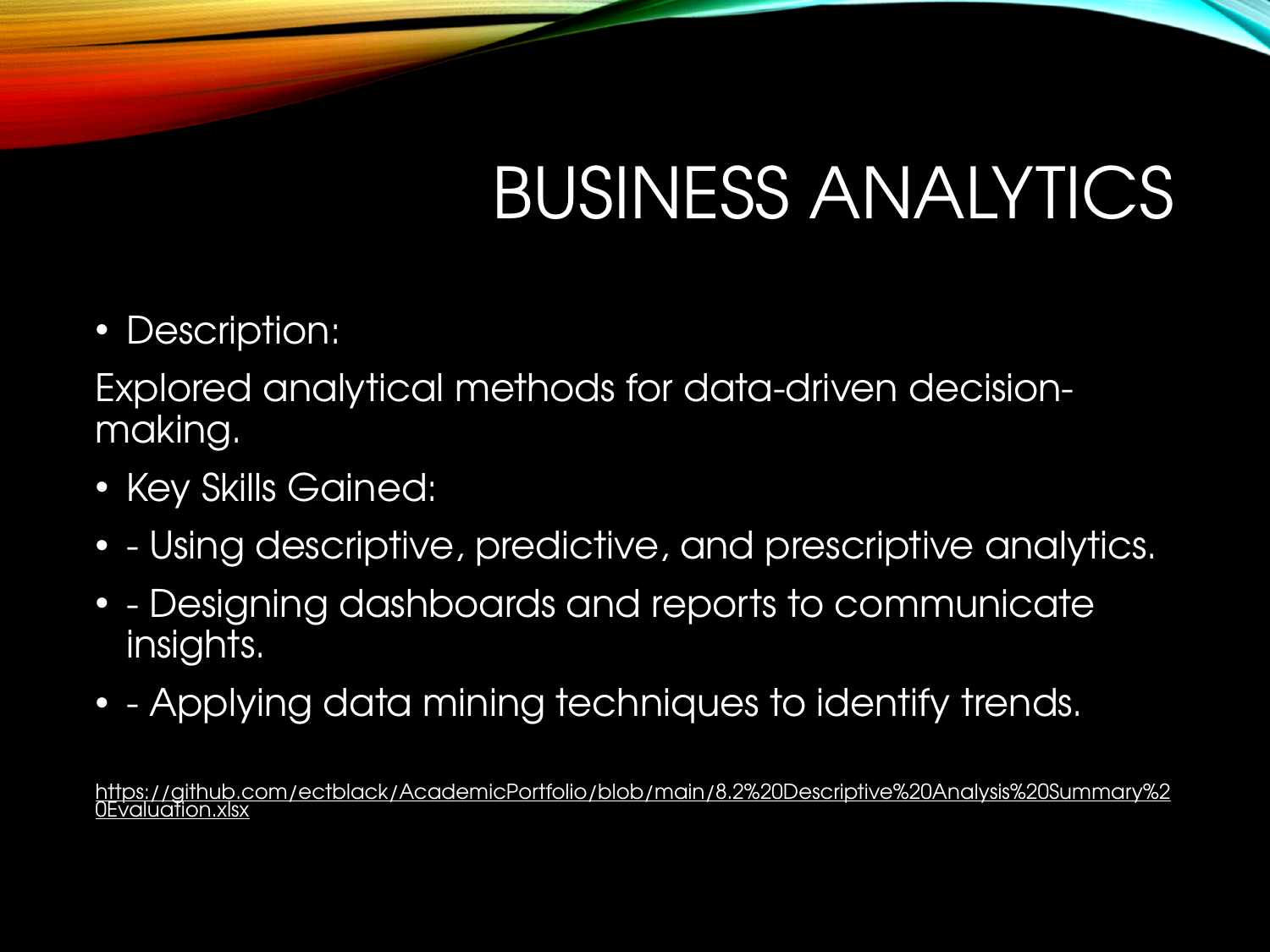

# Business Analytics
Description:
Explored analytical methods for data-driven decision-making.
Key Skills Gained:
- Using descriptive, predictive, and prescriptive analytics.
- Designing dashboards and reports to communicate insights.
- Applying data mining techniques to identify trends.

https://github.com/ectblack/AcademicPortfolio/blob/main/8.2%20Descriptive%20Analysis%20Summary%20Evaluation.xlsx